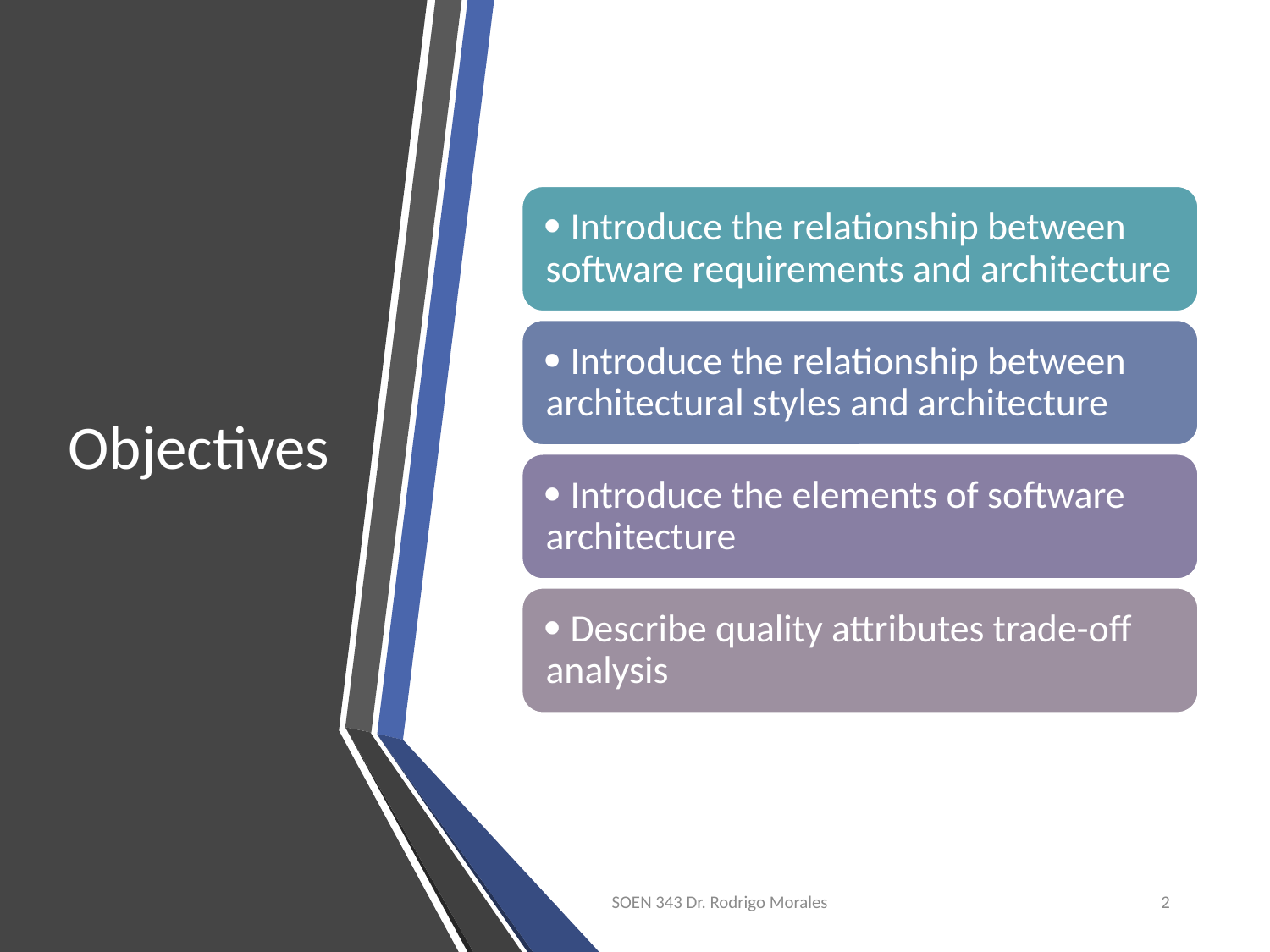

# Objectives
• Introduce the relationship between software requirements and architecture
• Introduce the relationship between architectural styles and architecture
• Introduce the elements of software architecture
• Describe quality attributes trade-off analysis
SOEN 343 Dr. Rodrigo Morales
2